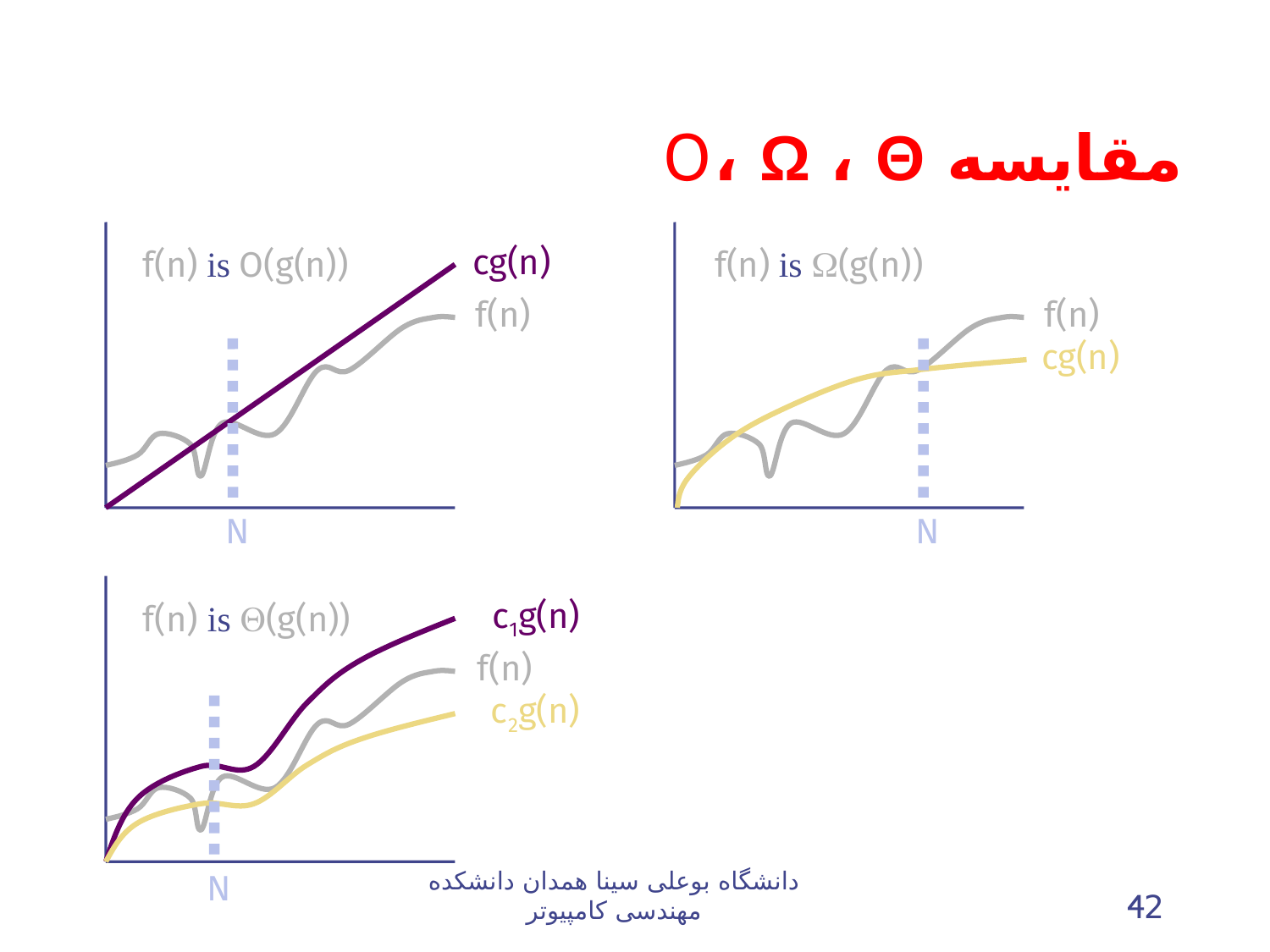

# مقايسه O، Ω ، Θ

cg(n)
f(n) is O(g(n))

f(n)

N

f(n) is Ω(g(n))
f(n)

cg(n)

N

c1g(n)
f(n) is Θ(g(n))

f(n)

c2g(n)

N
دانشگاه بوعلی سینا همدان دانشکده مهندسی کامپيوتر
42